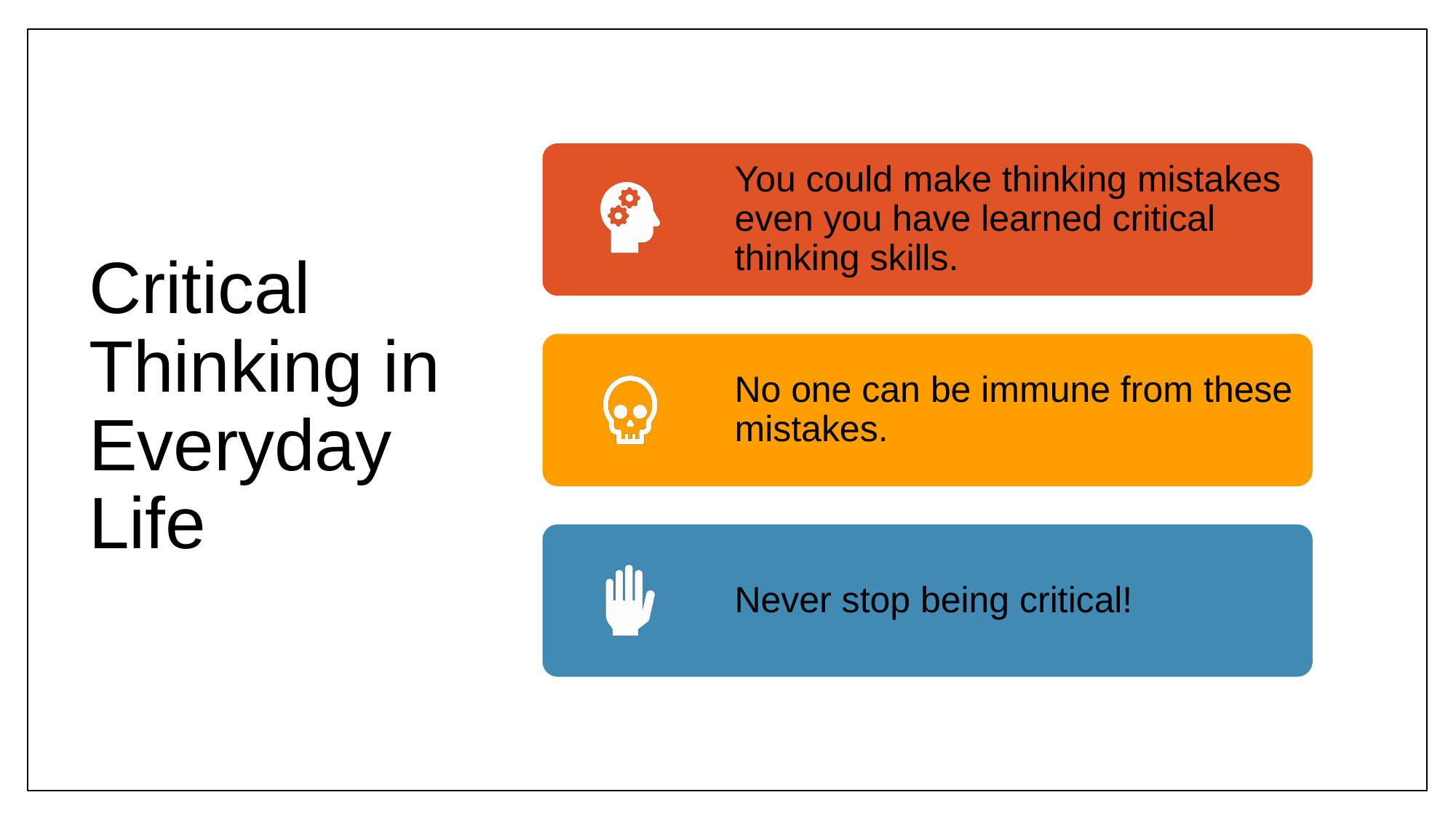

# Critical Thinking in Everyday Life
You could make thinking mistakes even you have learned critical thinking skills.
No one can be immune from these mistakes.
Never stop being critical!